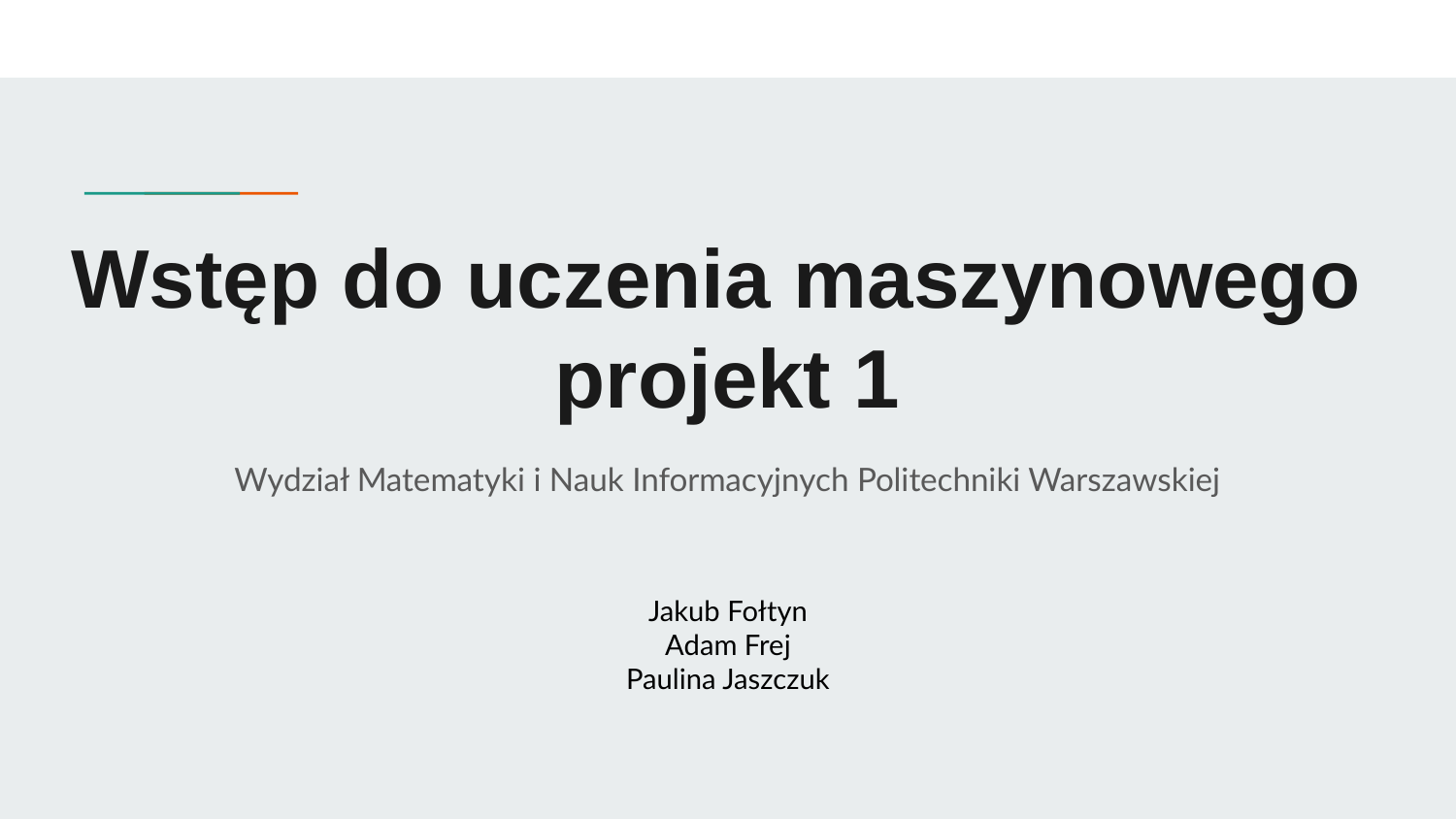

# Wstęp do uczenia maszynowego  projekt 1
Wydział Matematyki i Nauk Informacyjnych Politechniki Warszawskiej
Jakub Fołtyn
Adam Frej
Paulina Jaszczuk